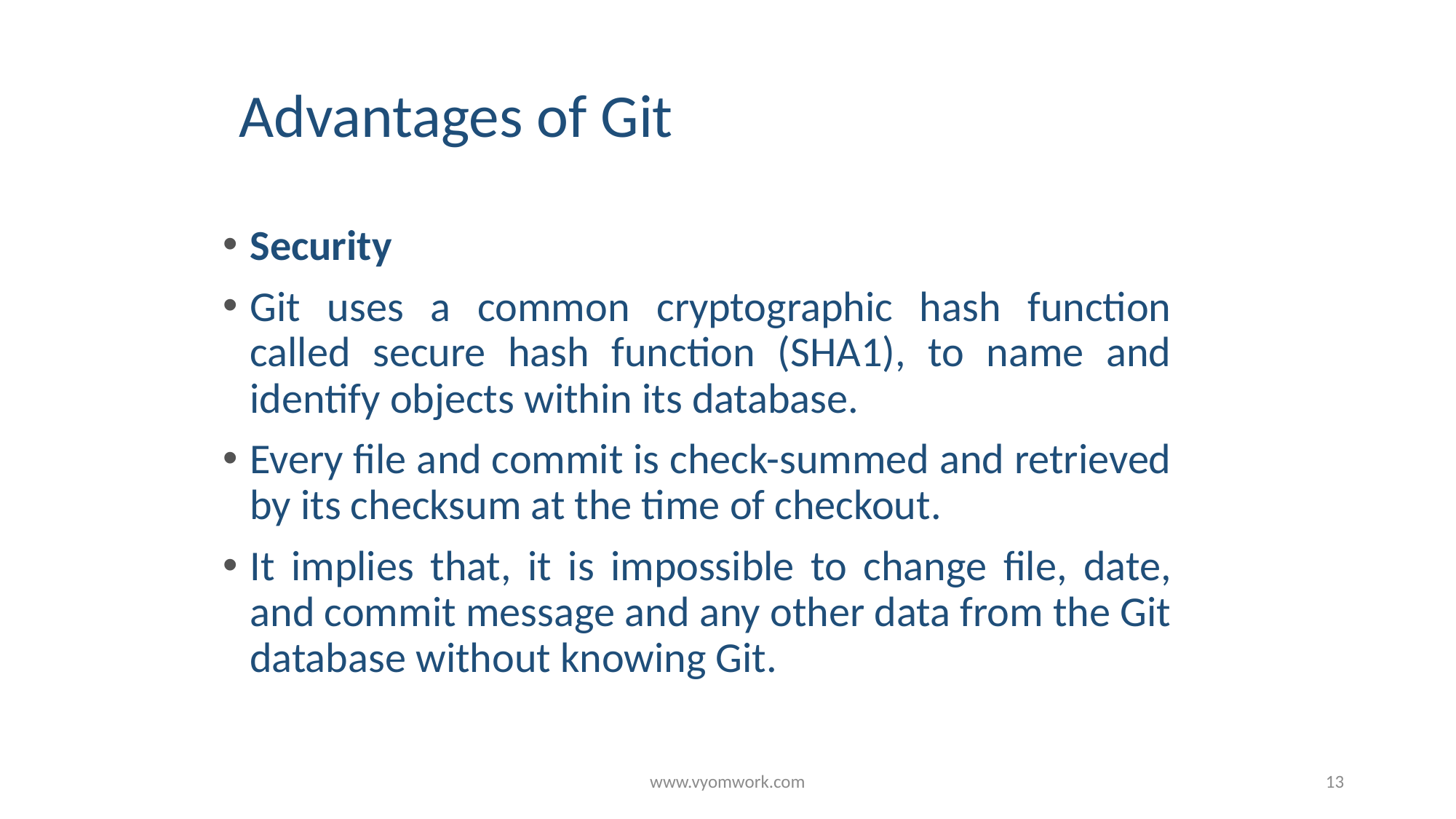

# Advantages of Git
Security
Git uses a common cryptographic hash function called secure hash function (SHA1), to name and identify objects within its database.
Every file and commit is check-summed and retrieved by its checksum at the time of checkout.
It implies that, it is impossible to change file, date, and commit message and any other data from the Git database without knowing Git.

www.vyomwork.com
13